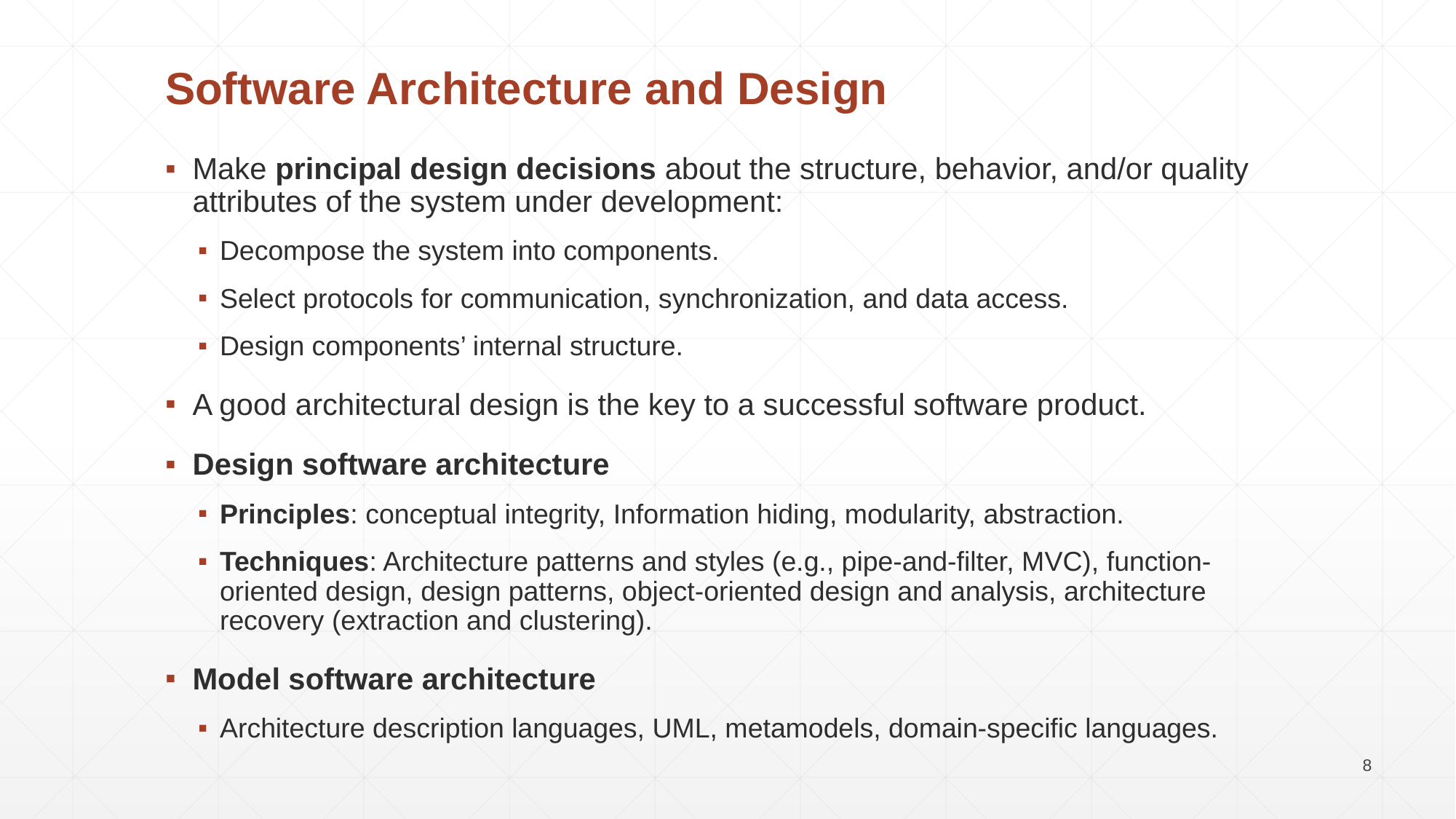

Software Architecture and Design
Make principal design decisions about the structure, behavior, and/or quality attributes of the system under development:
Decompose the system into components.
Select protocols for communication, synchronization, and data access.
Design components’ internal structure.
A good architectural design is the key to a successful software product.
Design software architecture
Principles: conceptual integrity, Information hiding, modularity, abstraction.
Techniques: Architecture patterns and styles (e.g., pipe-and-filter, MVC), function-oriented design, design patterns, object-oriented design and analysis, architecture recovery (extraction and clustering).
Model software architecture
Architecture description languages, UML, metamodels, domain-specific languages.
8